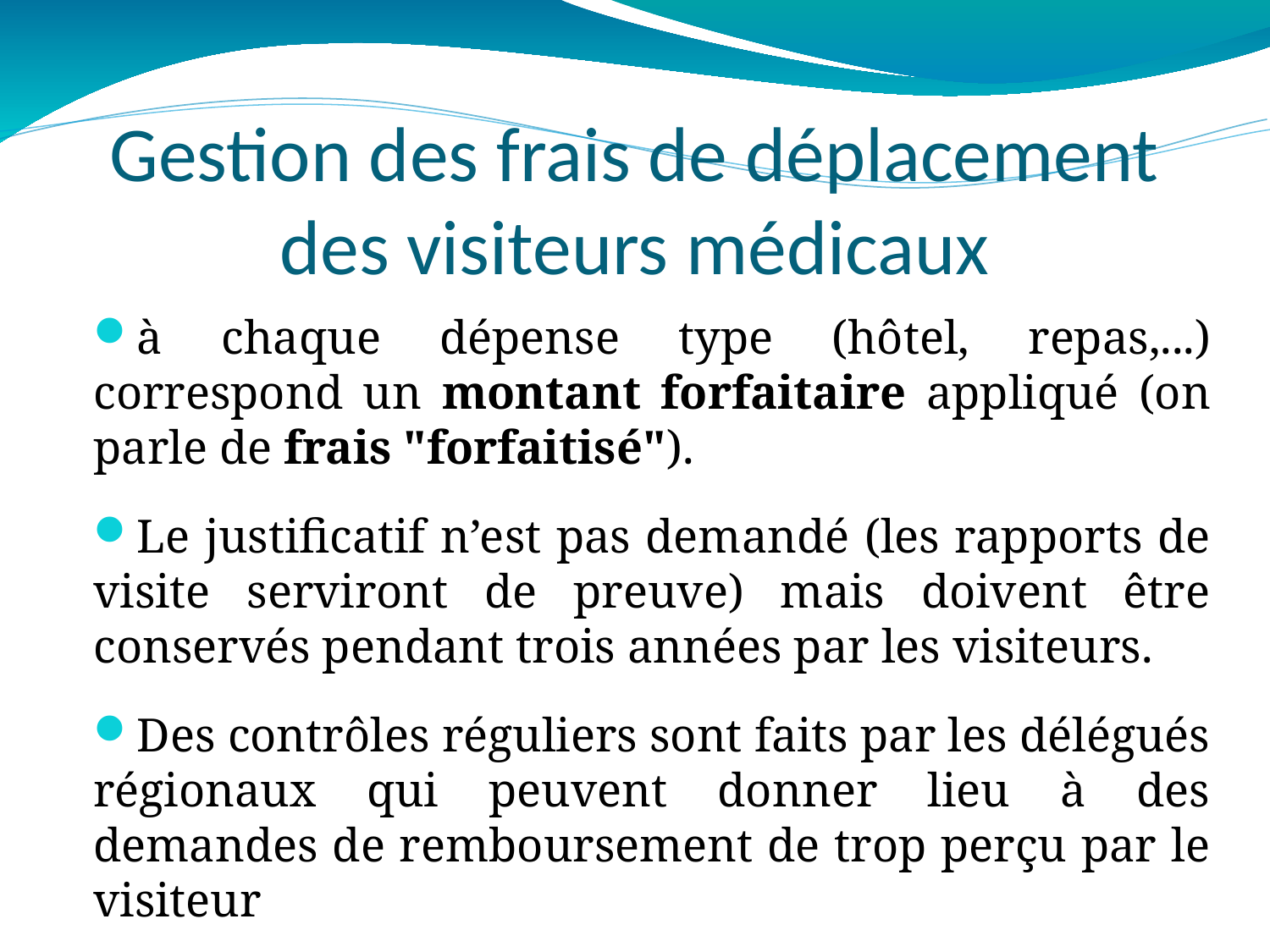

Gestion des frais de déplacement des visiteurs médicaux
à chaque dépense type (hôtel, repas,...) correspond un montant forfaitaire appliqué (on parle de frais "forfaitisé").
Le justificatif n’est pas demandé (les rapports de visite serviront de preuve) mais doivent être conservés pendant trois années par les visiteurs.
Des contrôles réguliers sont faits par les délégués régionaux qui peuvent donner lieu à des demandes de remboursement de trop perçu par le visiteur